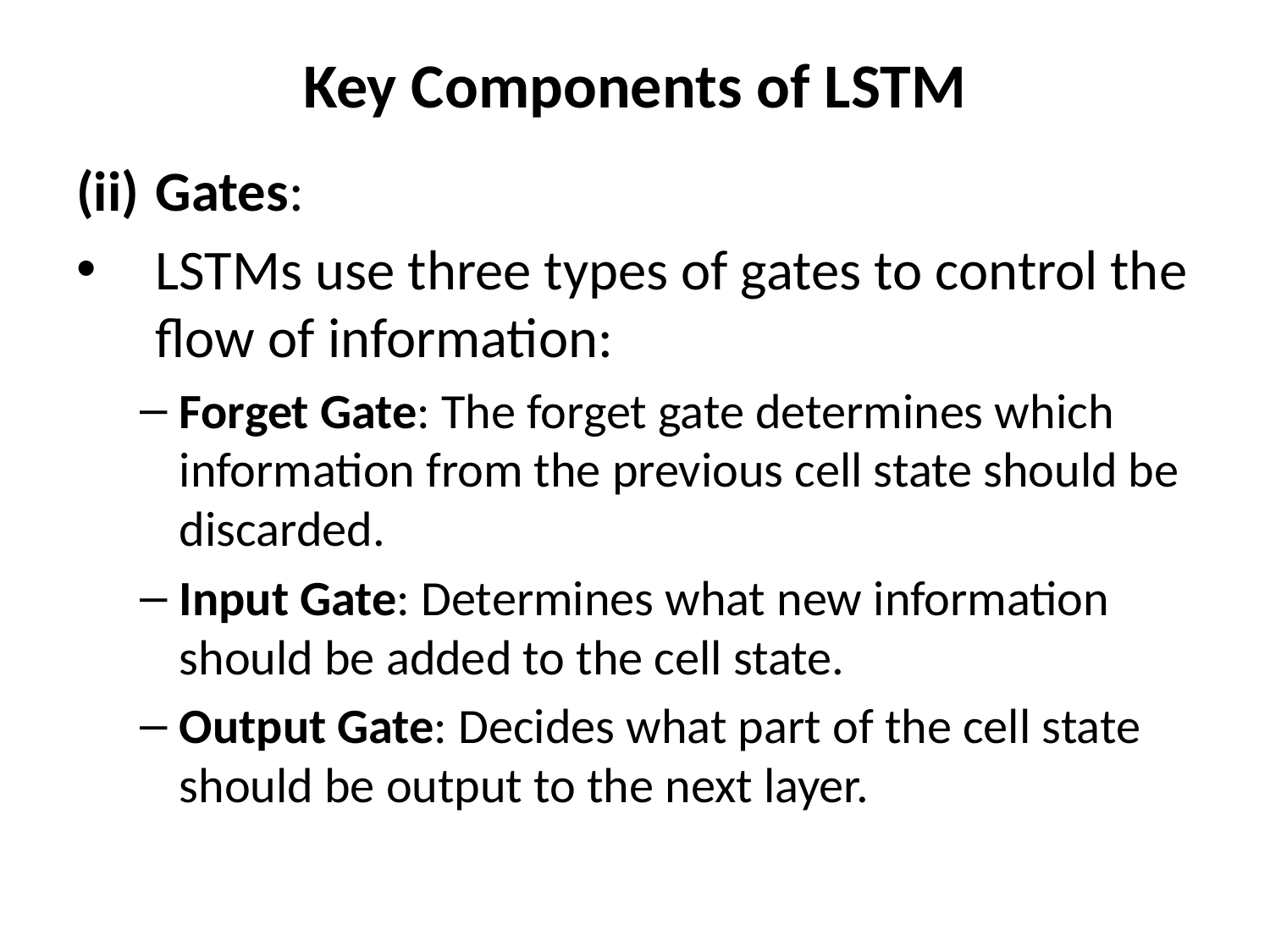

# Key Components of LSTM
Gates:
LSTMs use three types of gates to control the flow of information:
Forget Gate: The forget gate determines which information from the previous cell state should be discarded.
Input Gate: Determines what new information should be added to the cell state.
Output Gate: Decides what part of the cell state should be output to the next layer.